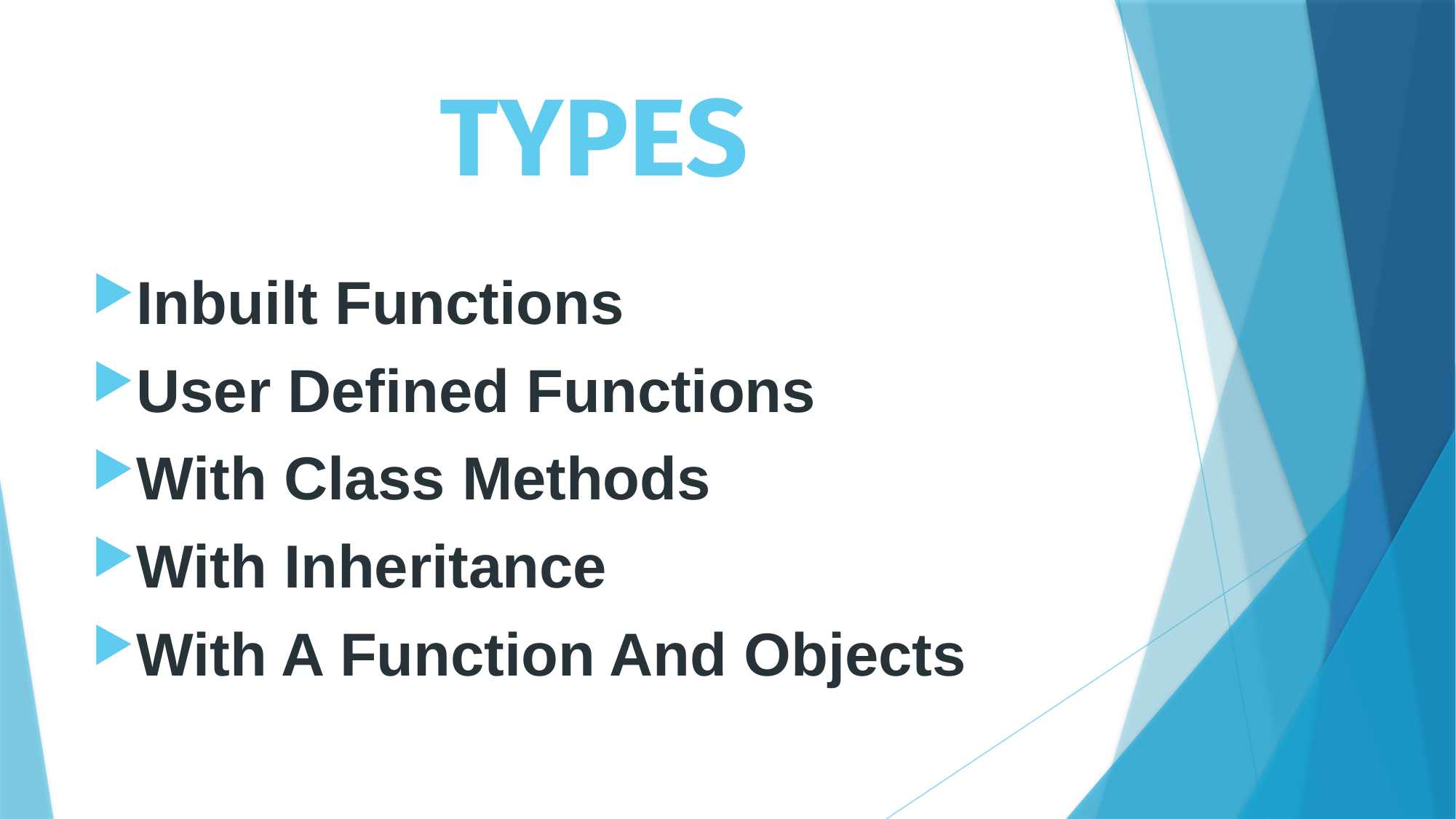

# TYPES
Inbuilt Functions
User Defined Functions
With Class Methods
With Inheritance
With A Function And Objects